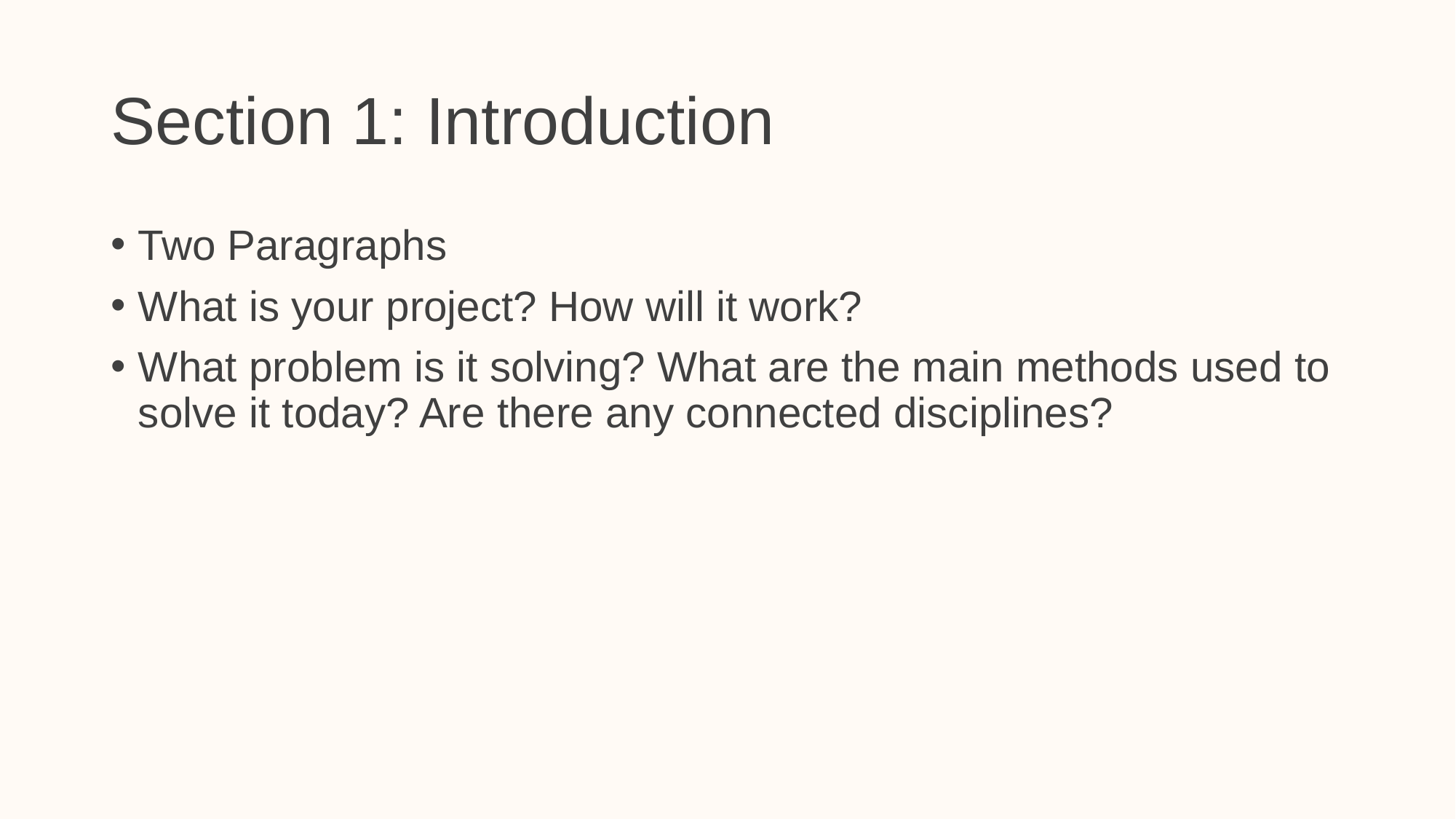

# Section 1: Introduction
Two Paragraphs
What is your project? How will it work?
What problem is it solving? What are the main methods used to solve it today? Are there any connected disciplines?